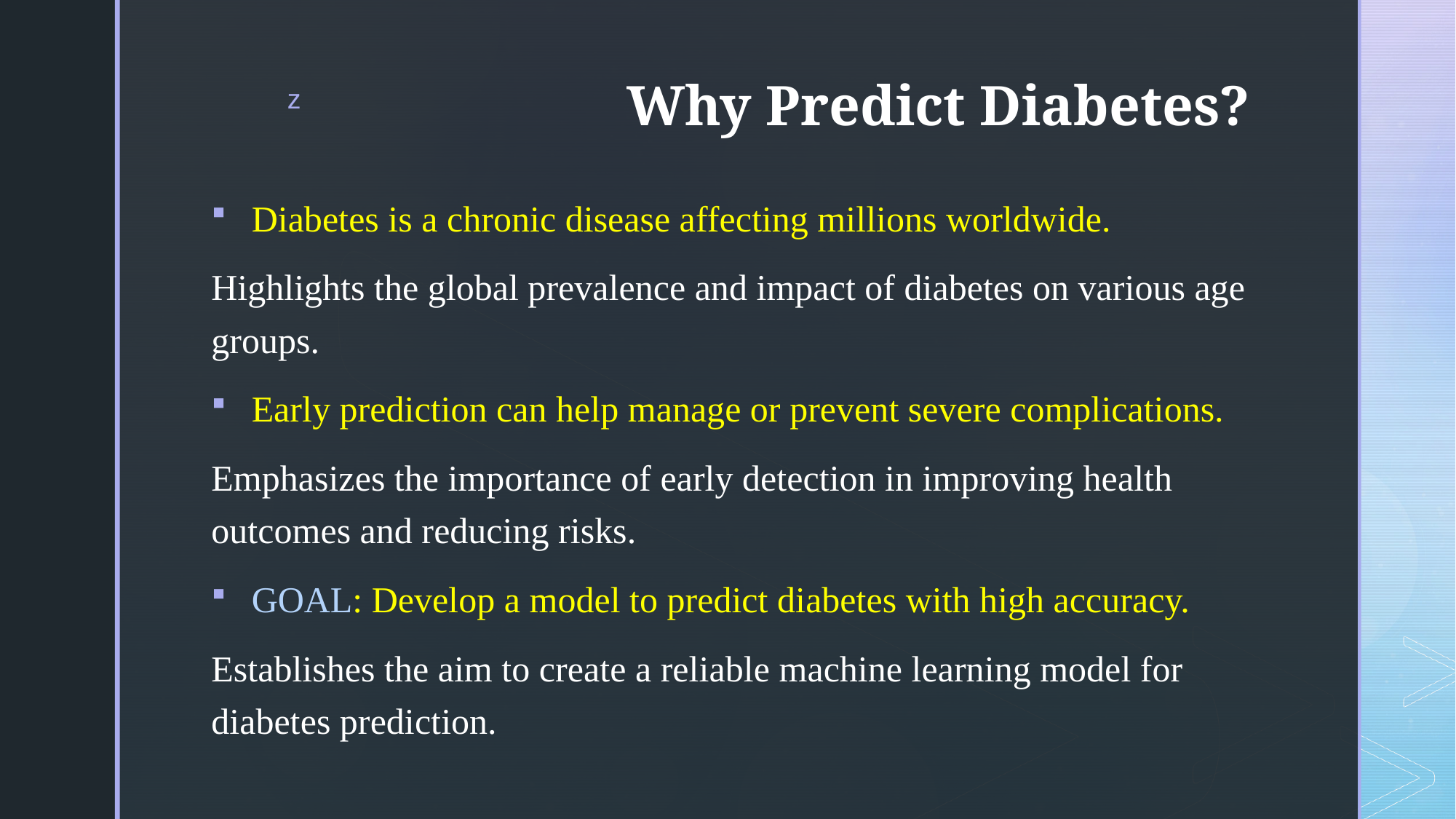

# Why Predict Diabetes?
Diabetes is a chronic disease affecting millions worldwide.
Highlights the global prevalence and impact of diabetes on various age groups.
Early prediction can help manage or prevent severe complications.
Emphasizes the importance of early detection in improving health outcomes and reducing risks.
GOAL: Develop a model to predict diabetes with high accuracy.
Establishes the aim to create a reliable machine learning model for diabetes prediction.